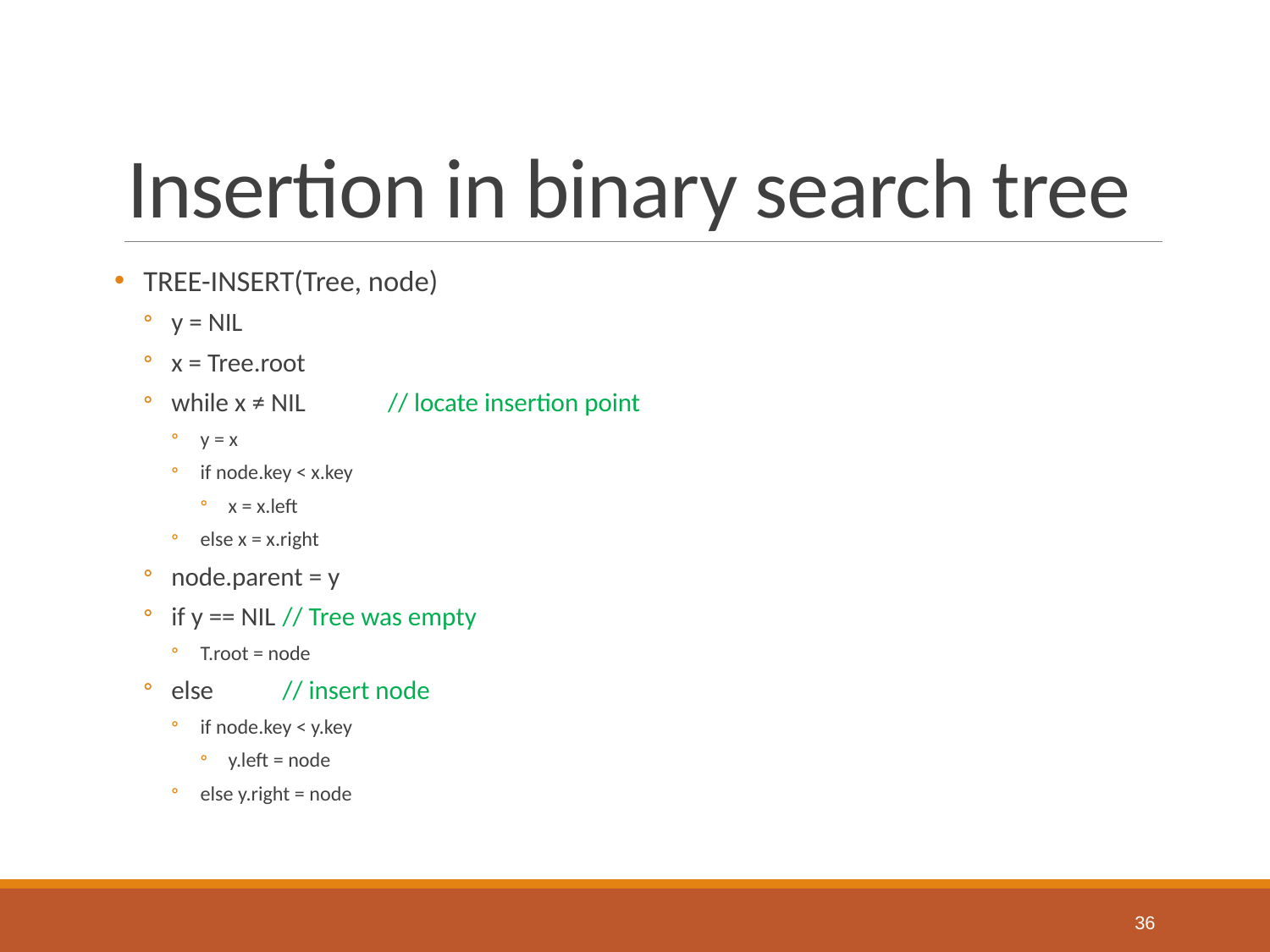

# Insertion in binary search tree
TREE-INSERT(Tree, node)
y = NIL
x = Tree.root
while x ≠ NIL		 // locate insertion point
y = x
if node.key < x.key
x = x.left
else x = x.right
node.parent = y
if y == NIL		 // Tree was empty
T.root = node
else			 // insert node
if node.key < y.key
y.left = node
else y.right = node
36